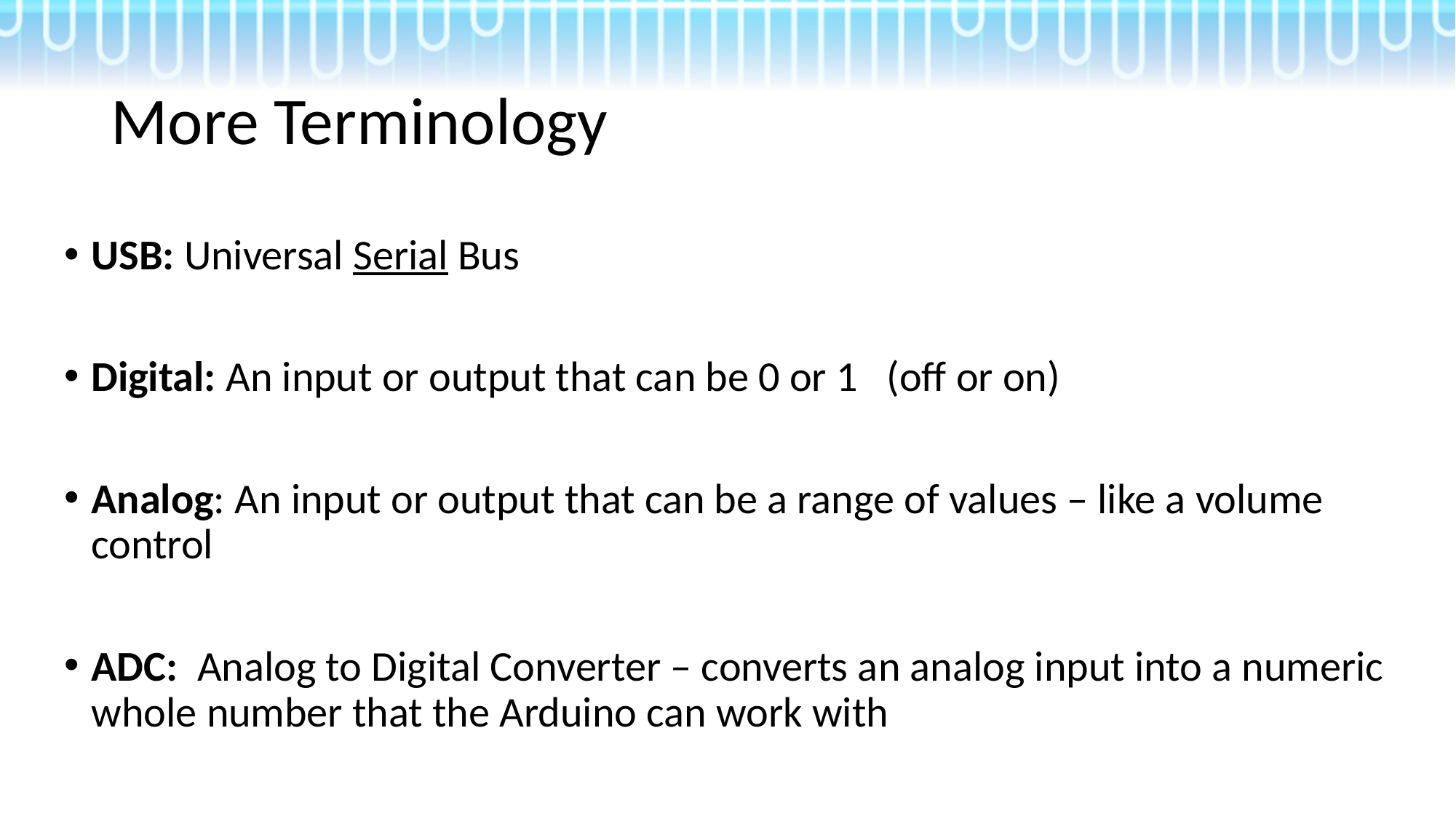

# More Terminology
USB: Universal Serial Bus

Digital: An input or output that can be 0 or 1   (off or on)

Analog: An input or output that can be a range of values – like a volume control

ADC:  Analog to Digital Converter – converts an analog input into a numeric whole number that the Arduino can work with